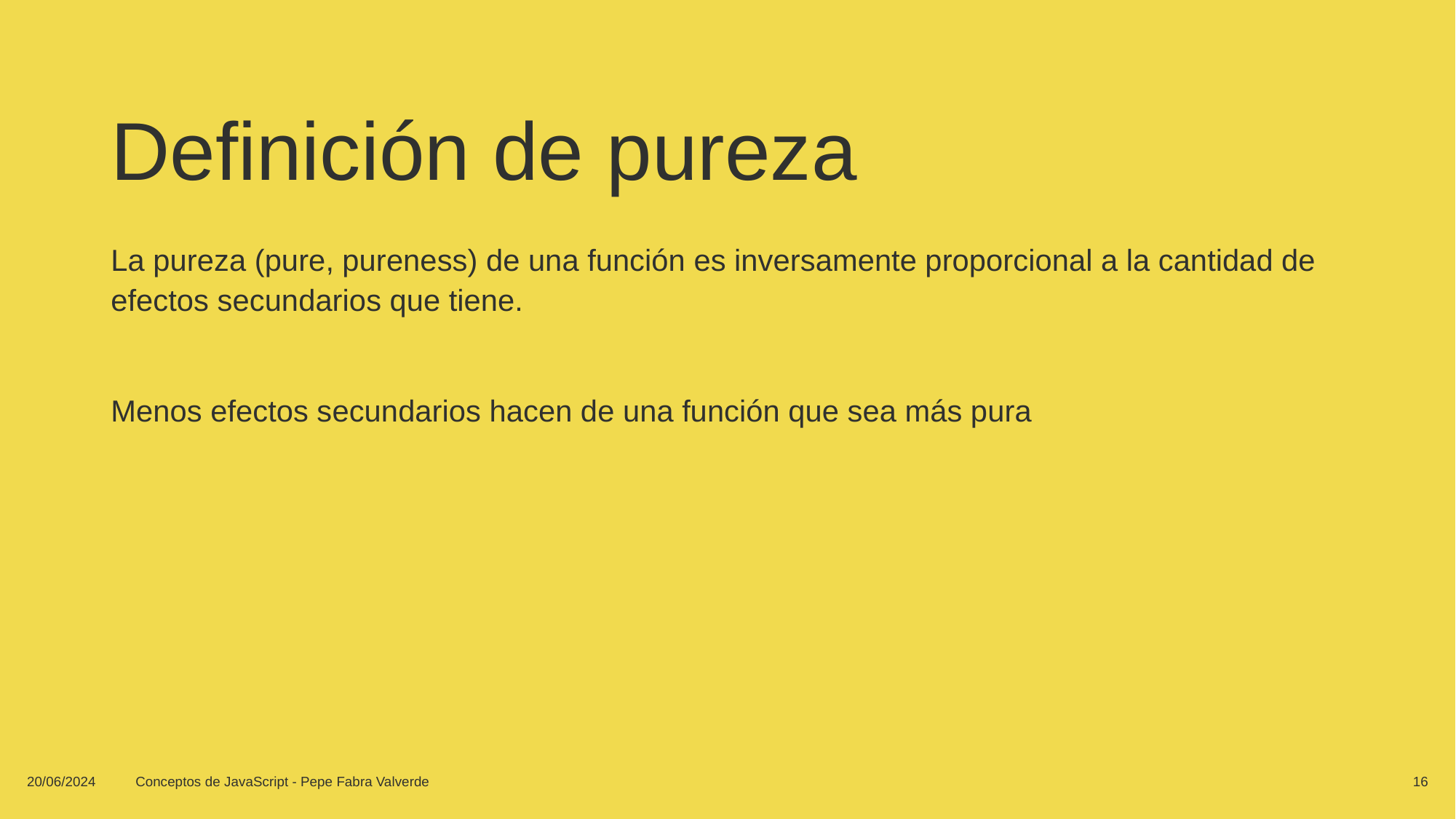

# Definición de pureza
La pureza (pure, pureness) de una función es inversamente proporcional a la cantidad de efectos secundarios que tiene.

Menos efectos secundarios hacen de una función que sea más pura
20/06/2024
Conceptos de JavaScript - Pepe Fabra Valverde
16